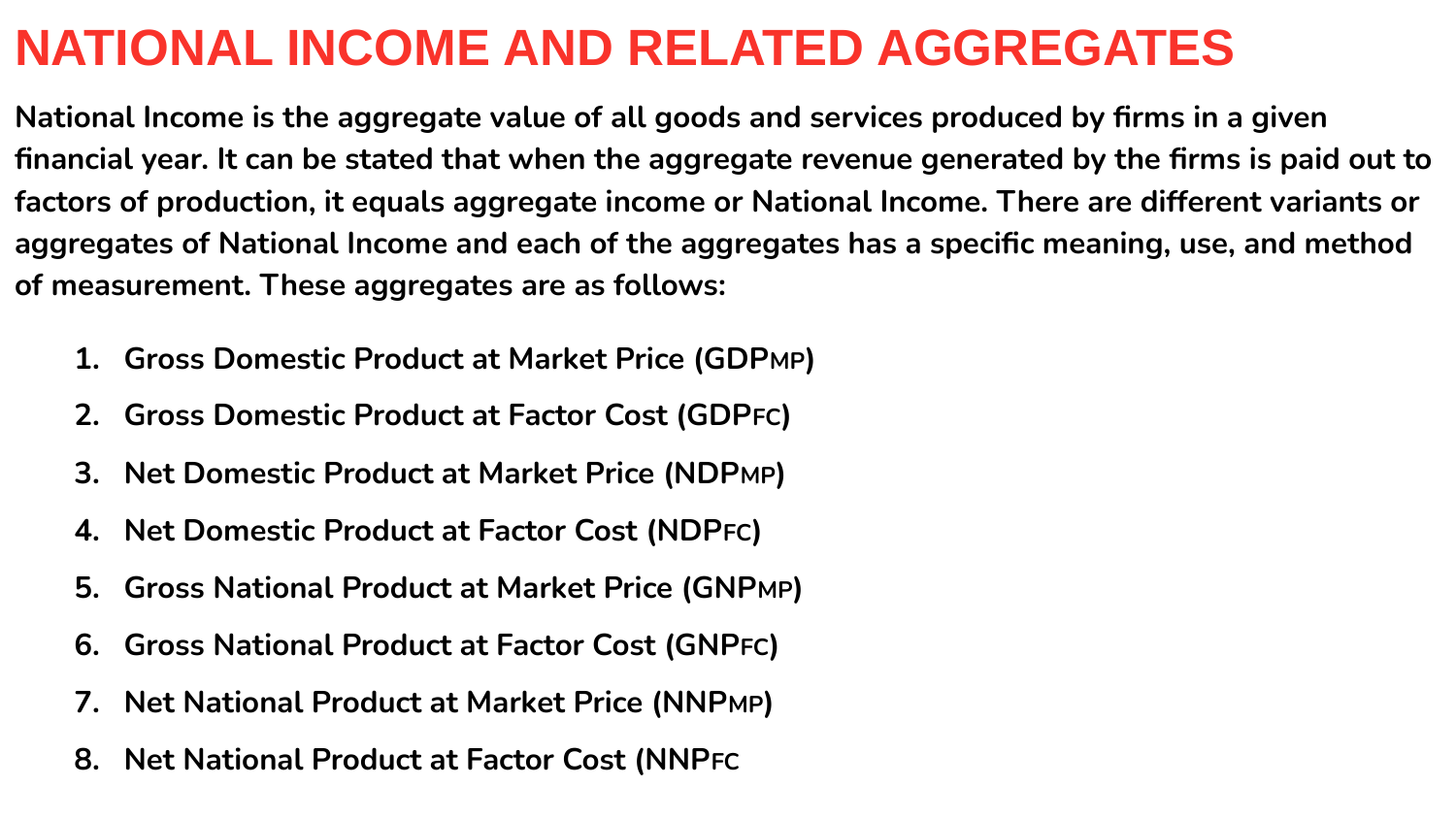

# NATIONAL INCOME AND RELATED AGGREGATES
National Income is the aggregate value of all goods and services produced by firms in a given financial year. It can be stated that when the aggregate revenue generated by the firms is paid out to factors of production, it equals aggregate income or National Income. There are different variants or aggregates of National Income and each of the aggregates has a specific meaning, use, and method of measurement. These aggregates are as follows:
Gross Domestic Product at Market Price (GDPMP)
Gross Domestic Product at Factor Cost (GDPFC)
Net Domestic Product at Market Price (NDPMP)
Net Domestic Product at Factor Cost (NDPFC)
Gross National Product at Market Price (GNPMP)
Gross National Product at Factor Cost (GNPFC)
Net National Product at Market Price (NNPMP)
Net National Product at Factor Cost (NNPFC